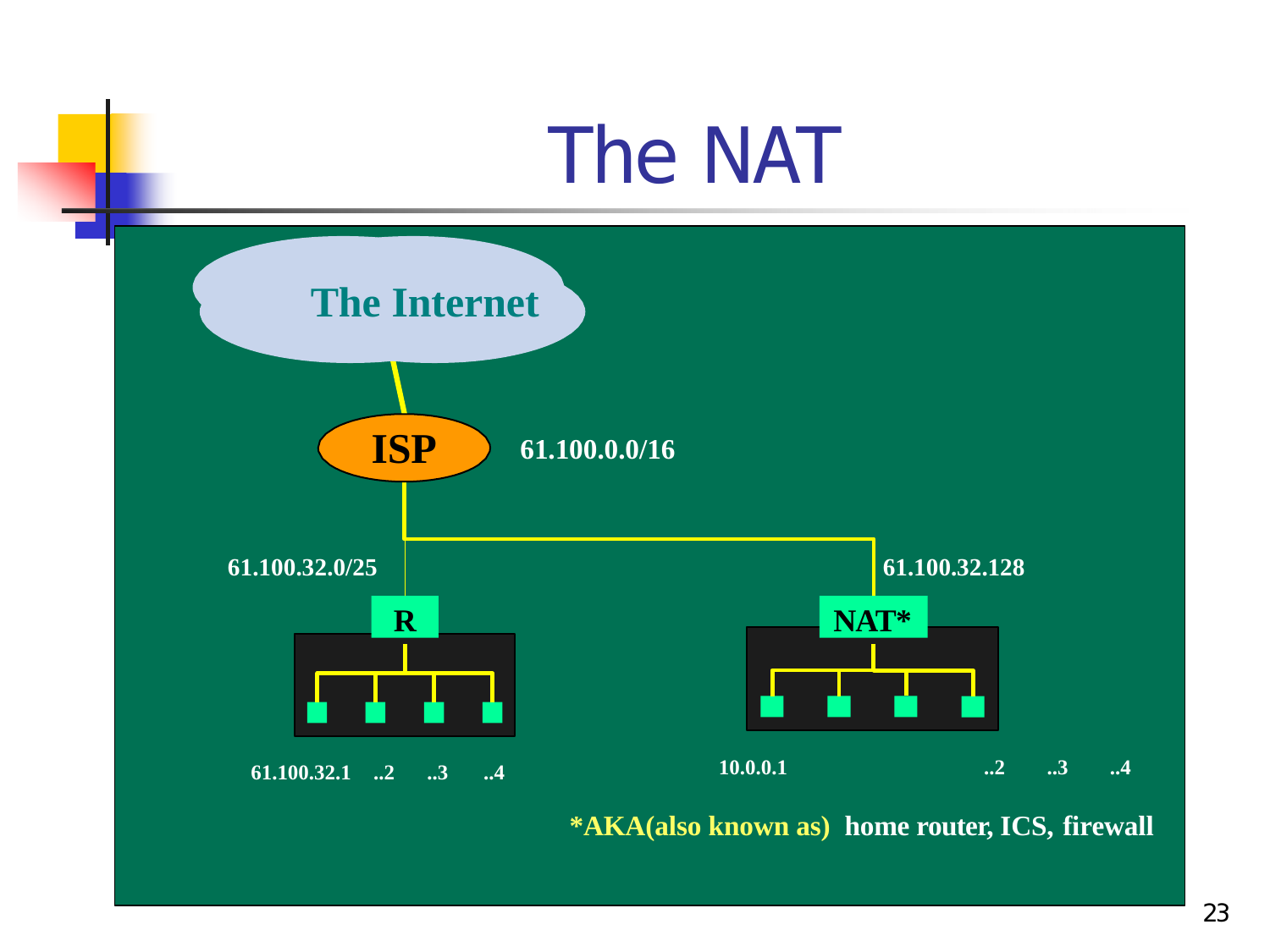

# The NAT

The Internet

ISP
61.100.0.0/16

61.100.32.128
61.100.32.0/25
R
NAT*

10.0.0.1	..2	..3	..4

*AKA(also known as)  home router, ICS, firewall
61.100.32.1	..2
..3	..4
23